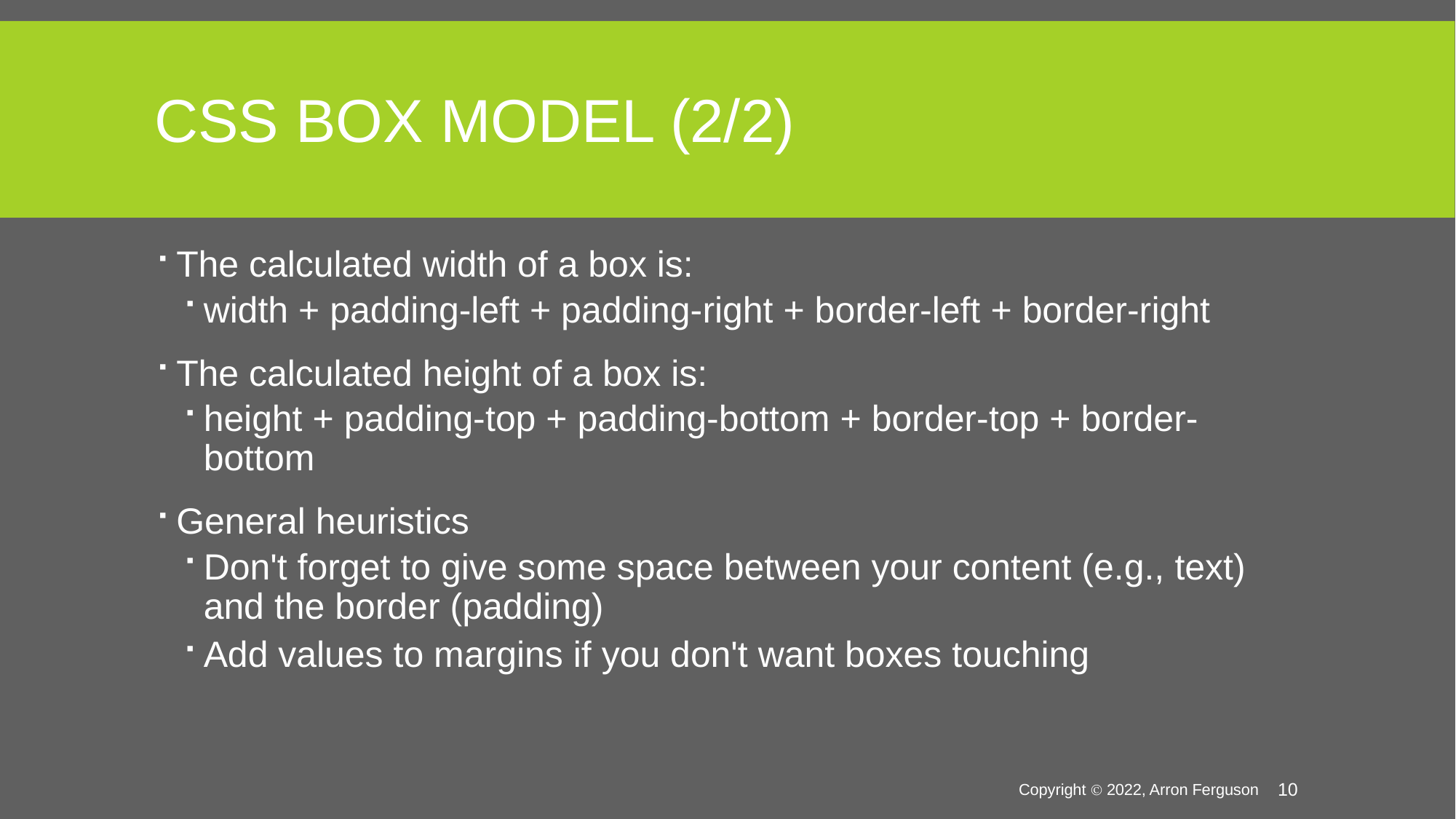

# CSS Box Model (2/2)
The calculated width of a box is:
width + padding-left + padding-right + border-left + border-right
The calculated height of a box is:
height + padding-top + padding-bottom + border-top + border-bottom
General heuristics
Don't forget to give some space between your content (e.g., text) and the border (padding)
Add values to margins if you don't want boxes touching
Copyright Ⓒ 2022, Arron Ferguson
10